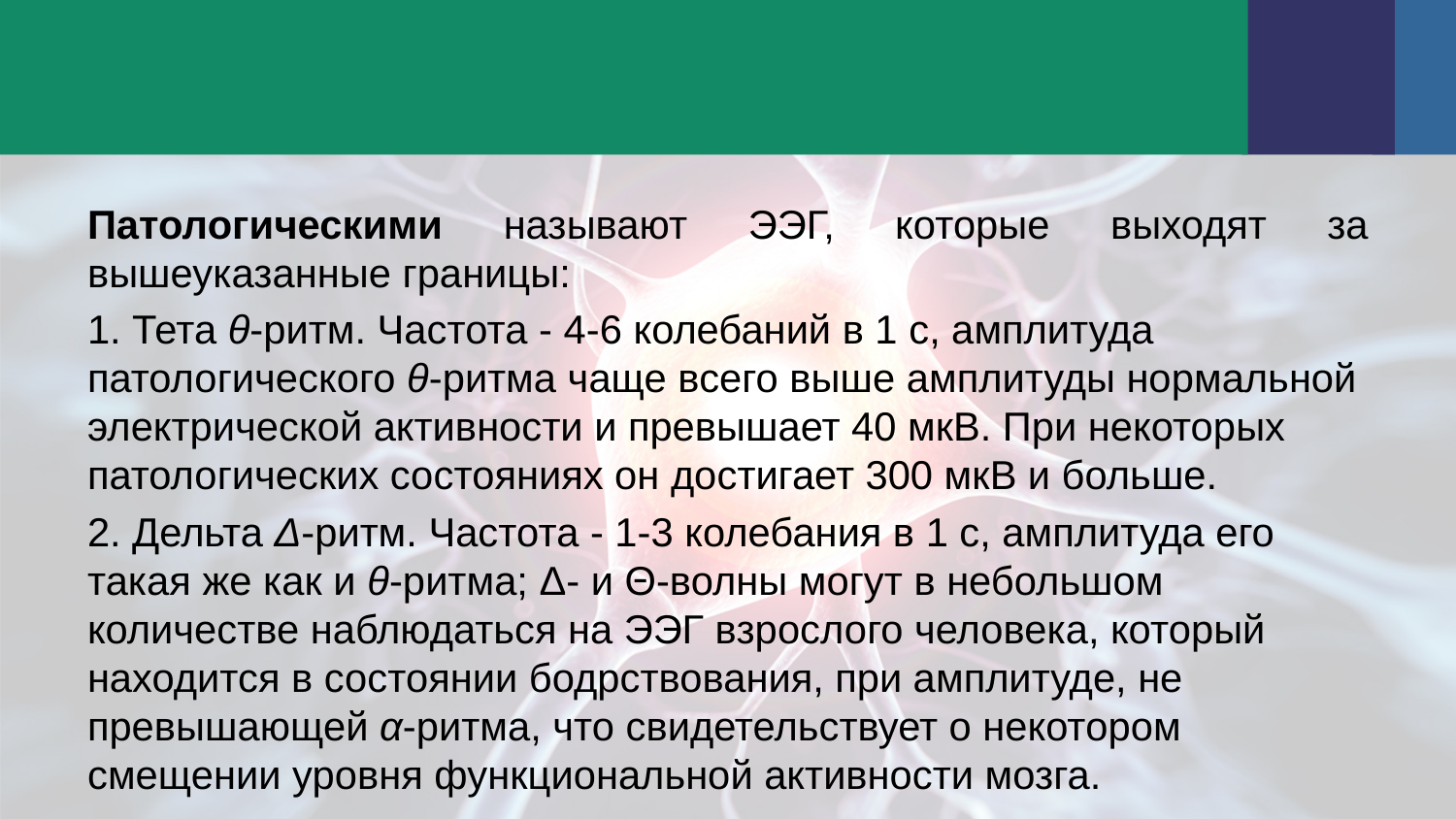

#
Патологическими называют ЭЭГ, которые выходят за вышеуказанные границы:
1. Тета θ-ритм. Частота ‑ 4‑6 колебаний в 1 с, амплитуда патологического θ-ритма чаще всего выше амплитуды нормальной электрической активности и превышает 40 мкВ. При некоторых патологических состояниях он достигает 300 мкВ и больше.
2. Дельта Δ-ритм. Частота ‑ 1‑3 колебания в 1 с, амплитуда его такая же как и θ-ритма; Δ- и Θ-волны могут в небольшом количестве наблюдаться на ЭЭГ взрослого человека, который находится в состоянии бодрствования, при амплитуде, не превышающей α-ритма, что свидетельствует о некотором смещении уровня функциональной активности мозга.